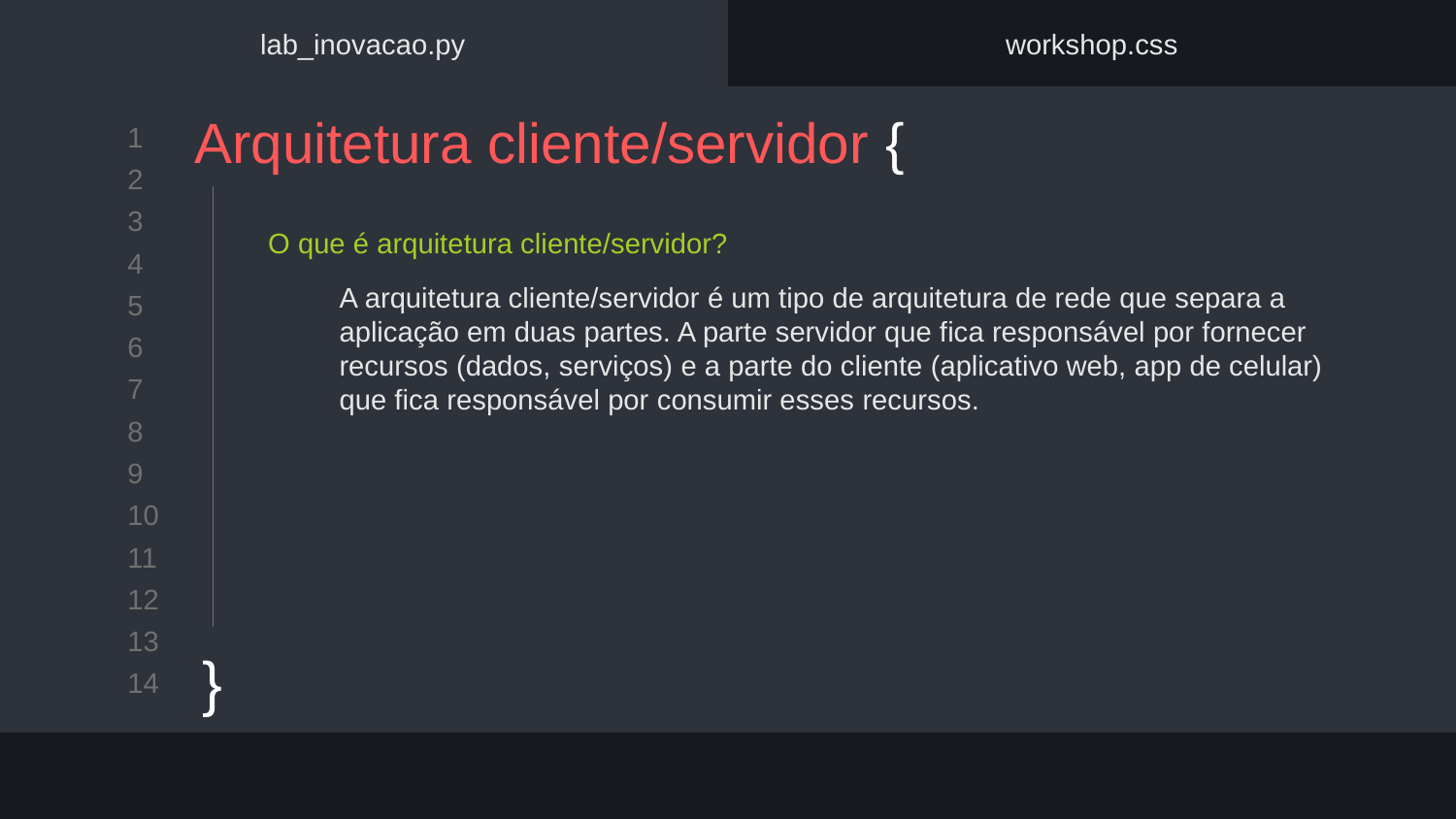

lab_inovacao.py
workshop.css
# Arquitetura cliente/servidor {
}
O que é arquitetura cliente/servidor?
A arquitetura cliente/servidor é um tipo de arquitetura de rede que separa a aplicação em duas partes. A parte servidor que fica responsável por fornecer recursos (dados, serviços) e a parte do cliente (aplicativo web, app de celular) que fica responsável por consumir esses recursos.